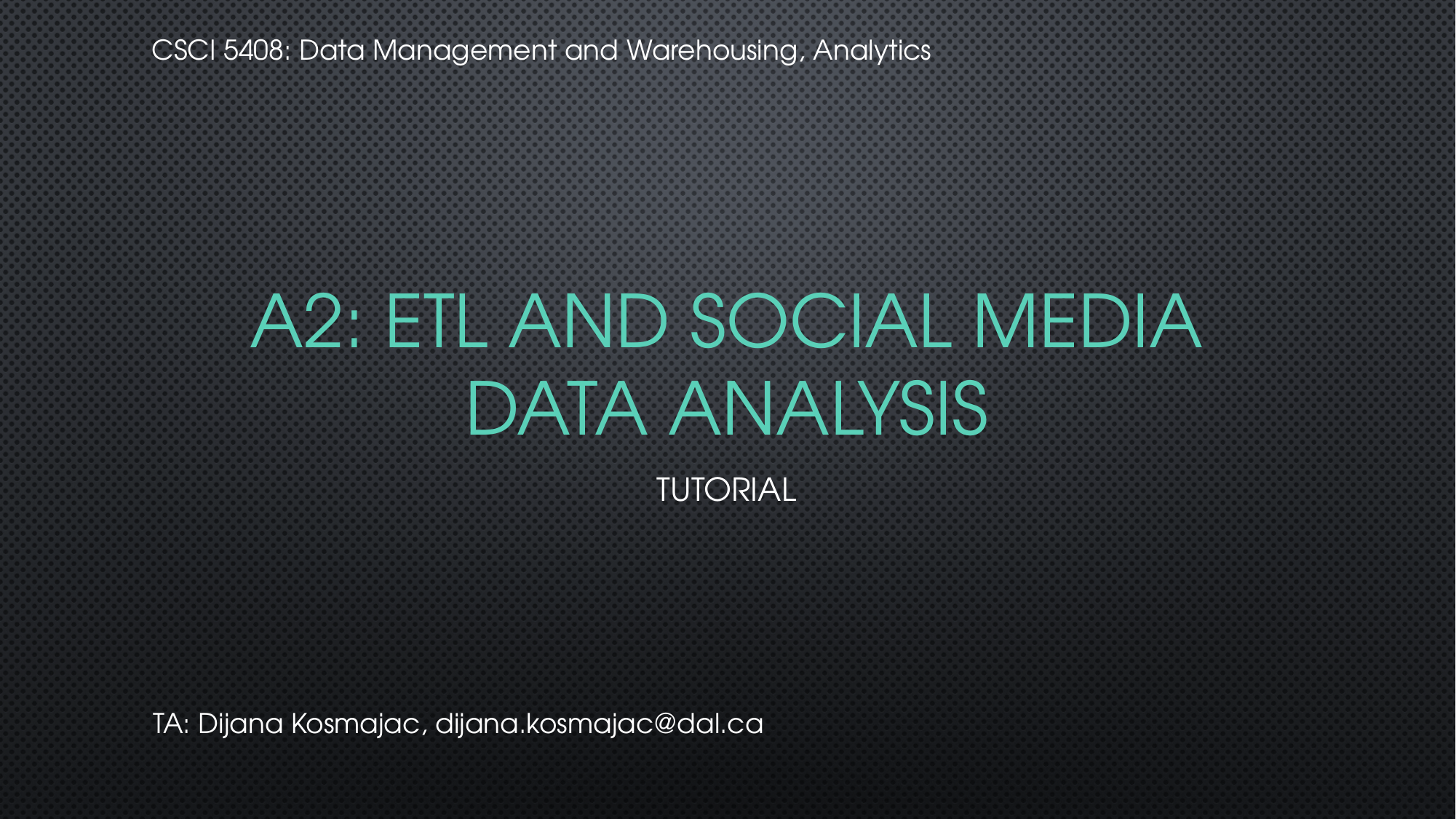

# A2: ETL and SOCIAL MEDIA data analysis
Tutorial